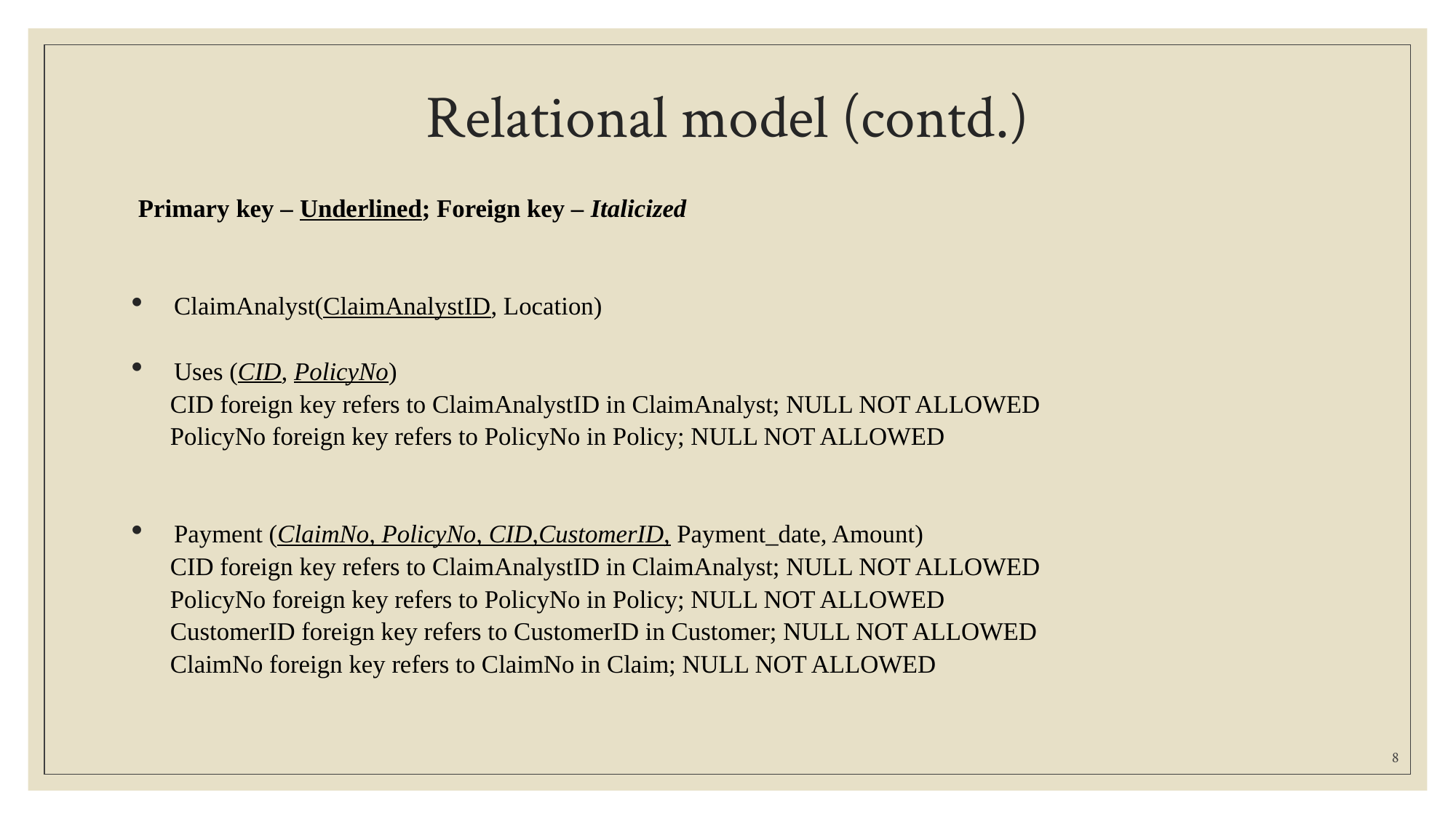

# Relational model (contd.)
Primary key – Underlined; Foreign key – Italicized

ClaimAnalyst(ClaimAnalystID, Location)

Uses (CID, PolicyNo)
     CID foreign key refers to ClaimAnalystID in ClaimAnalyst; NULL NOT ALLOWED
     PolicyNo foreign key refers to PolicyNo in Policy; NULL NOT ALLOWED

Payment (ClaimNo, PolicyNo, CID,CustomerID, Payment_date, Amount)
     CID foreign key refers to ClaimAnalystID in ClaimAnalyst; NULL NOT ALLOWED
     PolicyNo foreign key refers to PolicyNo in Policy; NULL NOT ALLOWED
     CustomerID foreign key refers to CustomerID in Customer; NULL NOT ALLOWED
     ClaimNo foreign key refers to ClaimNo in Claim; NULL NOT ALLOWED

8